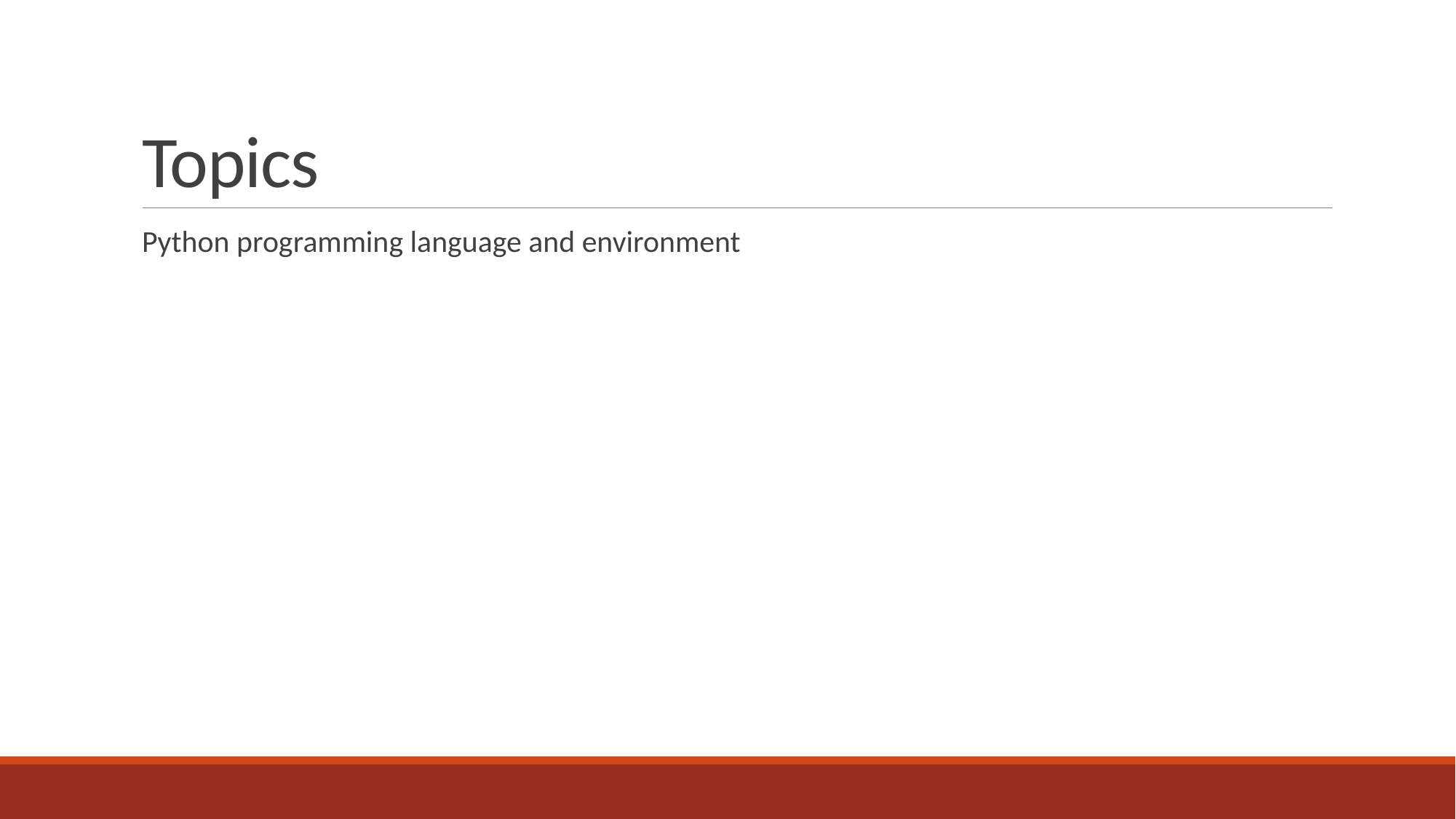

# Topics
Python programming language and environment